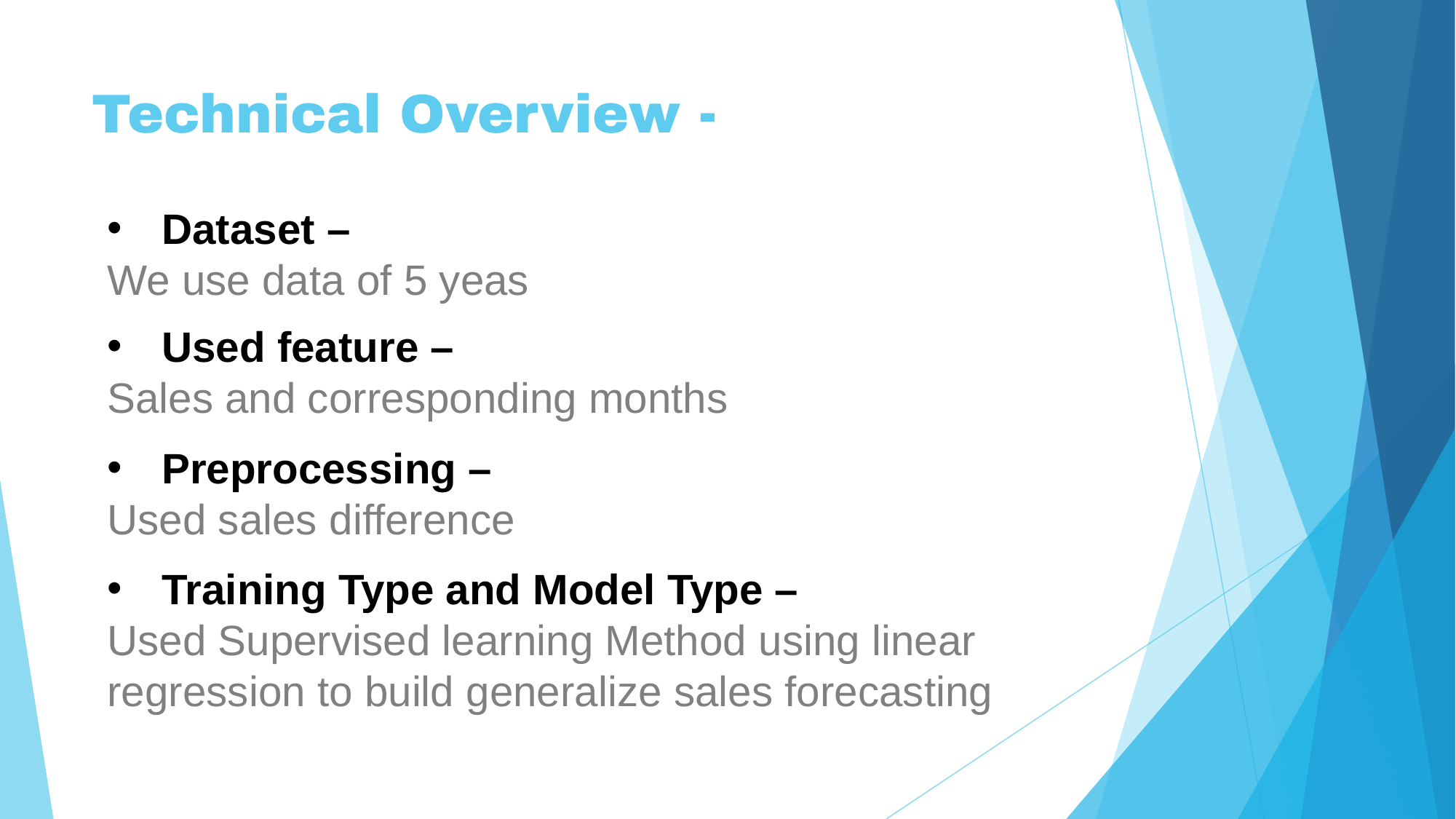

# Technical Overview -
Dataset –
We use data of 5 yeas

Used feature –
Sales and corresponding months

Preprocessing –
Used sales difference

Training Type and Model Type –
Used Supervised learning Method using linear regression to build generalize sales forecasting